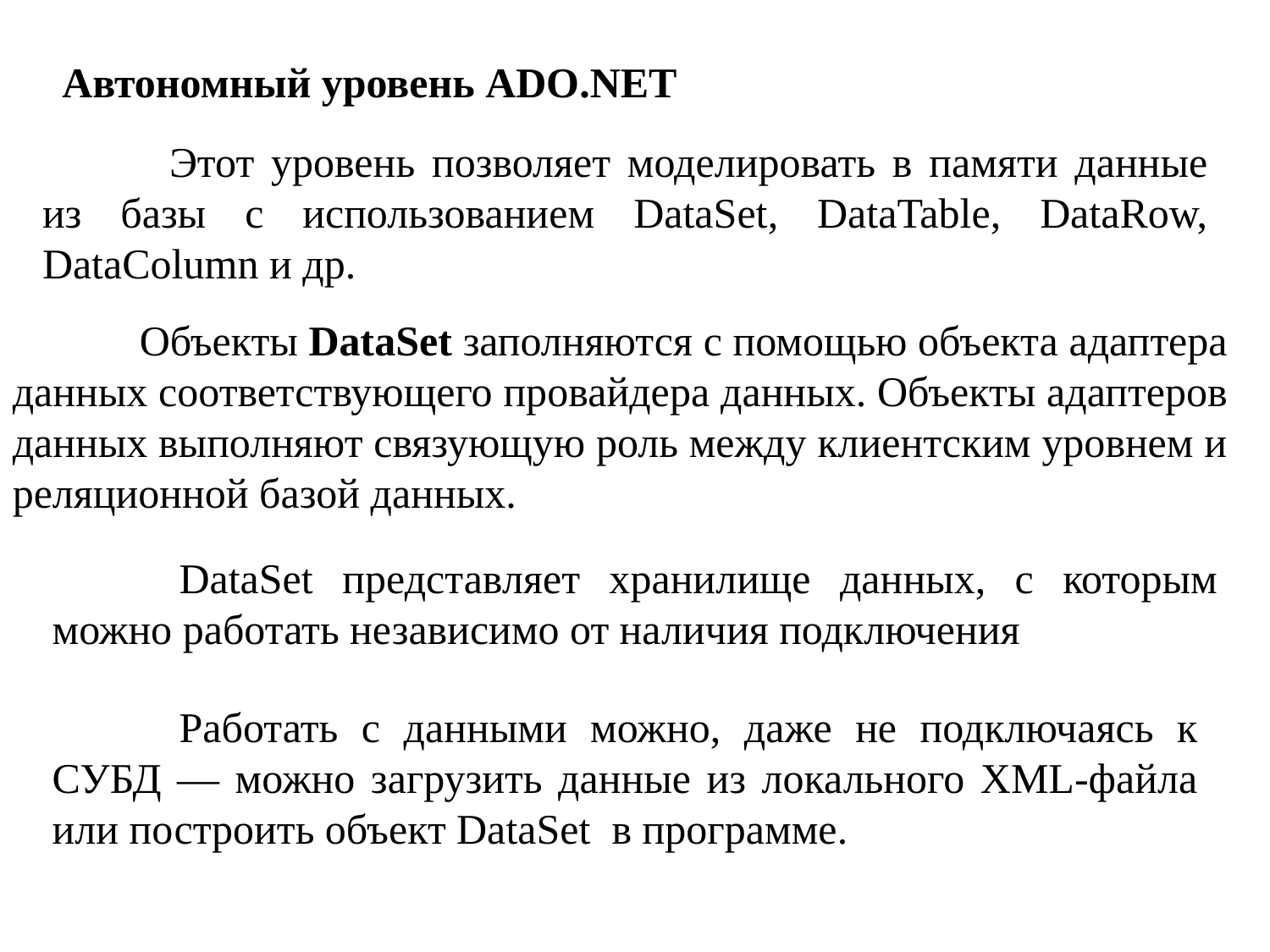

Автономный уровень ADO.NET
	Этот уровень позволяет моделировать в памяти данные из базы с использованием DataSet, DataTable, DataRow, DataColumn и др.
	Объекты DataSet заполняются с помощью объекта адаптера данных соответствующего провайдера данных. Объекты адаптеров данных выполняют связующую роль между клиентским уровнем и реляционной базой данных.
	DataSet представляет хранилище данных, с которым можно работать независимо от наличия подключения
	Работать с данными можно, даже не подключаясь к СУБД — можно загрузить данные из локального XML-файла или построить объект DataSet  в программе.